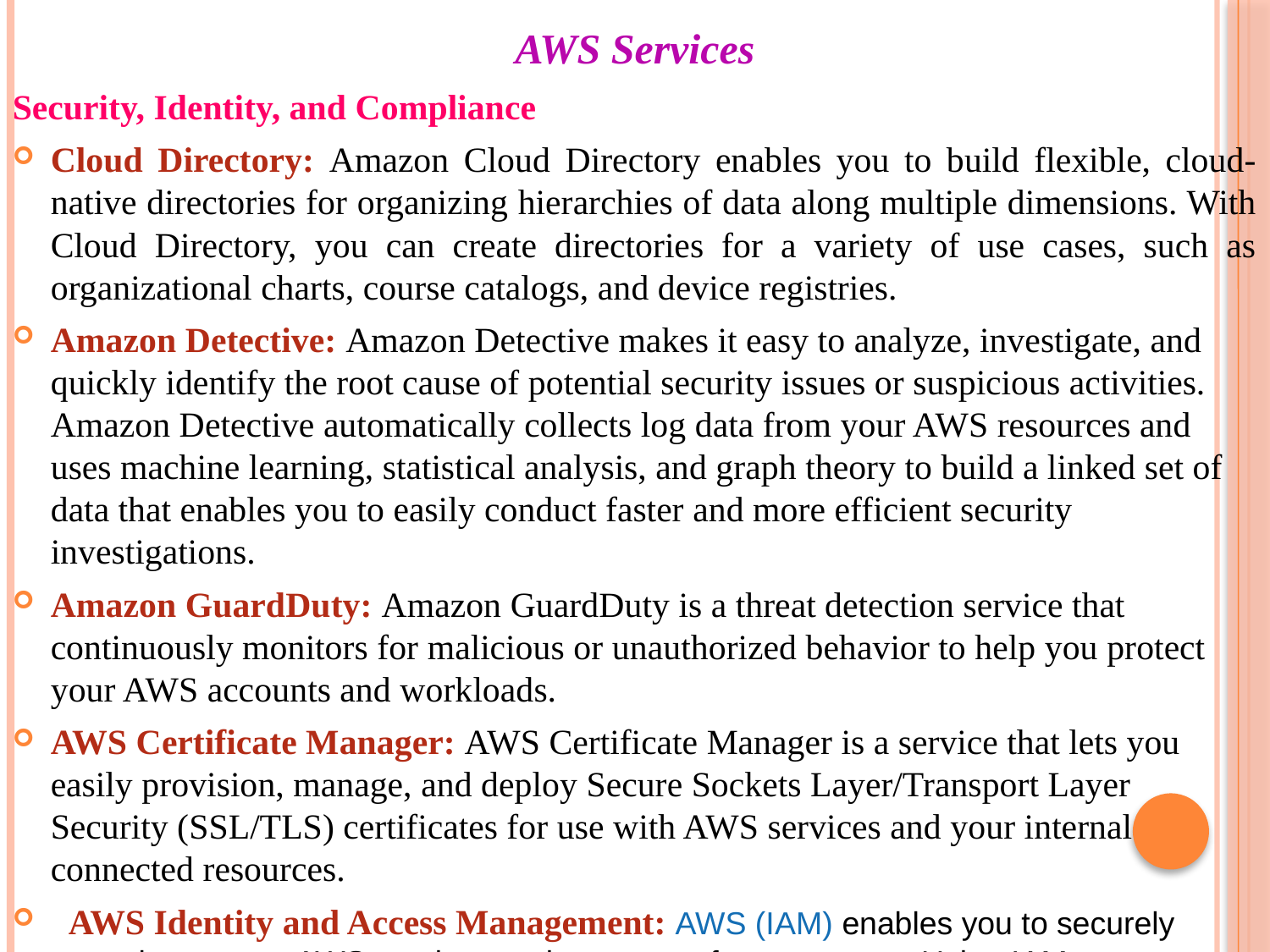

# AWS Services
Security, Identity, and Compliance
Cloud Directory: Amazon Cloud Directory enables you to build flexible, cloud-native directories for organizing hierarchies of data along multiple dimensions. With Cloud Directory, you can create directories for a variety of use cases, such as organizational charts, course catalogs, and device registries.
Amazon Detective: Amazon Detective makes it easy to analyze, investigate, and quickly identify the root cause of potential security issues or suspicious activities. Amazon Detective automatically collects log data from your AWS resources and uses machine learning, statistical analysis, and graph theory to build a linked set of data that enables you to easily conduct faster and more efficient security investigations.
Amazon GuardDuty: Amazon GuardDuty is a threat detection service that continuously monitors for malicious or unauthorized behavior to help you protect your AWS accounts and workloads.
AWS Certificate Manager: AWS Certificate Manager is a service that lets you easily provision, manage, and deploy Secure Sockets Layer/Transport Layer Security (SSL/TLS) certificates for use with AWS services and your internal connected resources.
  AWS Identity and Access Management: AWS (IAM) enables you to securely control access to AWS services and resources for your users. Using IAM, you can create and manage AWS users and groups, and use permissions to allow and deny their access to AWS resources